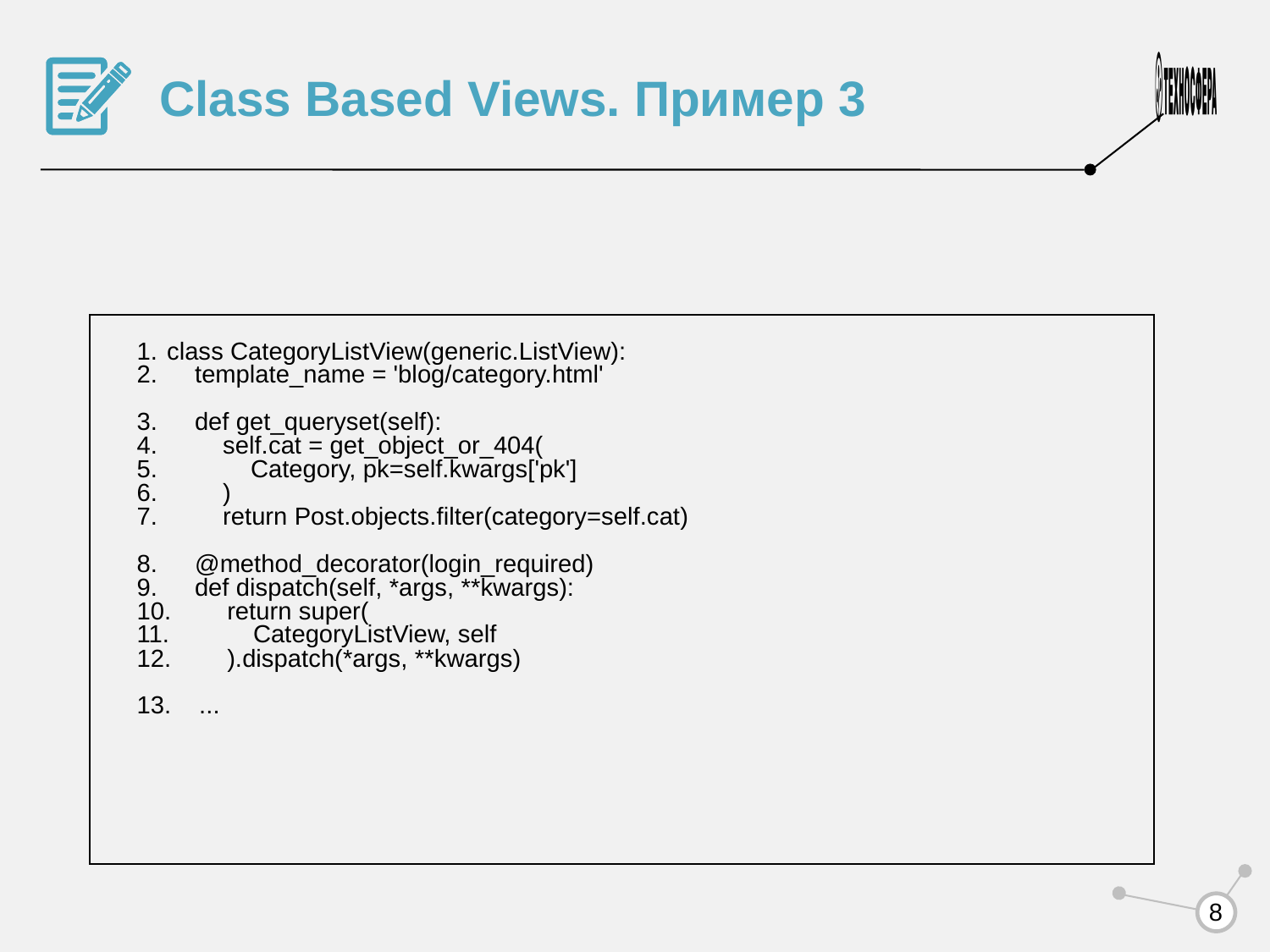

Class Based Views. Пример 3

class CategoryListView(generic.ListView):
    template_name = 'blog/category.html'

    def get_queryset(self):
        self.cat = get_object_or_404(
            Category, pk=self.kwargs['pk']
        )
        return Post.objects.filter(category=self.cat)

    @method_decorator(login_required)
    def dispatch(self, *args, **kwargs):
        return super(
            CategoryListView, self
        ).dispatch(*args, **kwargs)

    ...
8